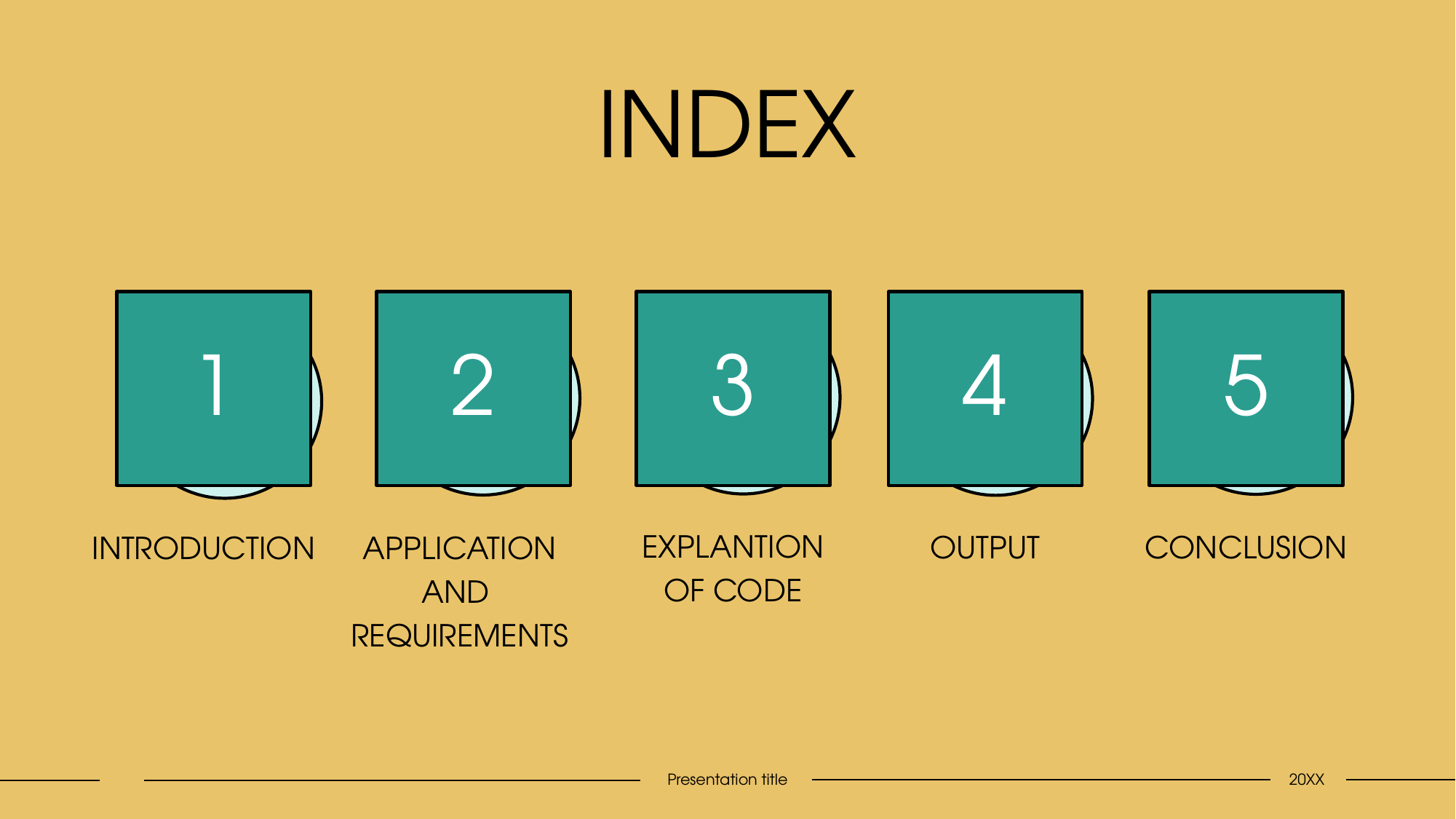

# INDEX
1
2
3
4
5
EXPLANTION OF CODE
OUTPUT
CONCLUSION
INTRODUCTION
APPLICATION
AND
REQUIREMENTS

3
Presentation title
20XX